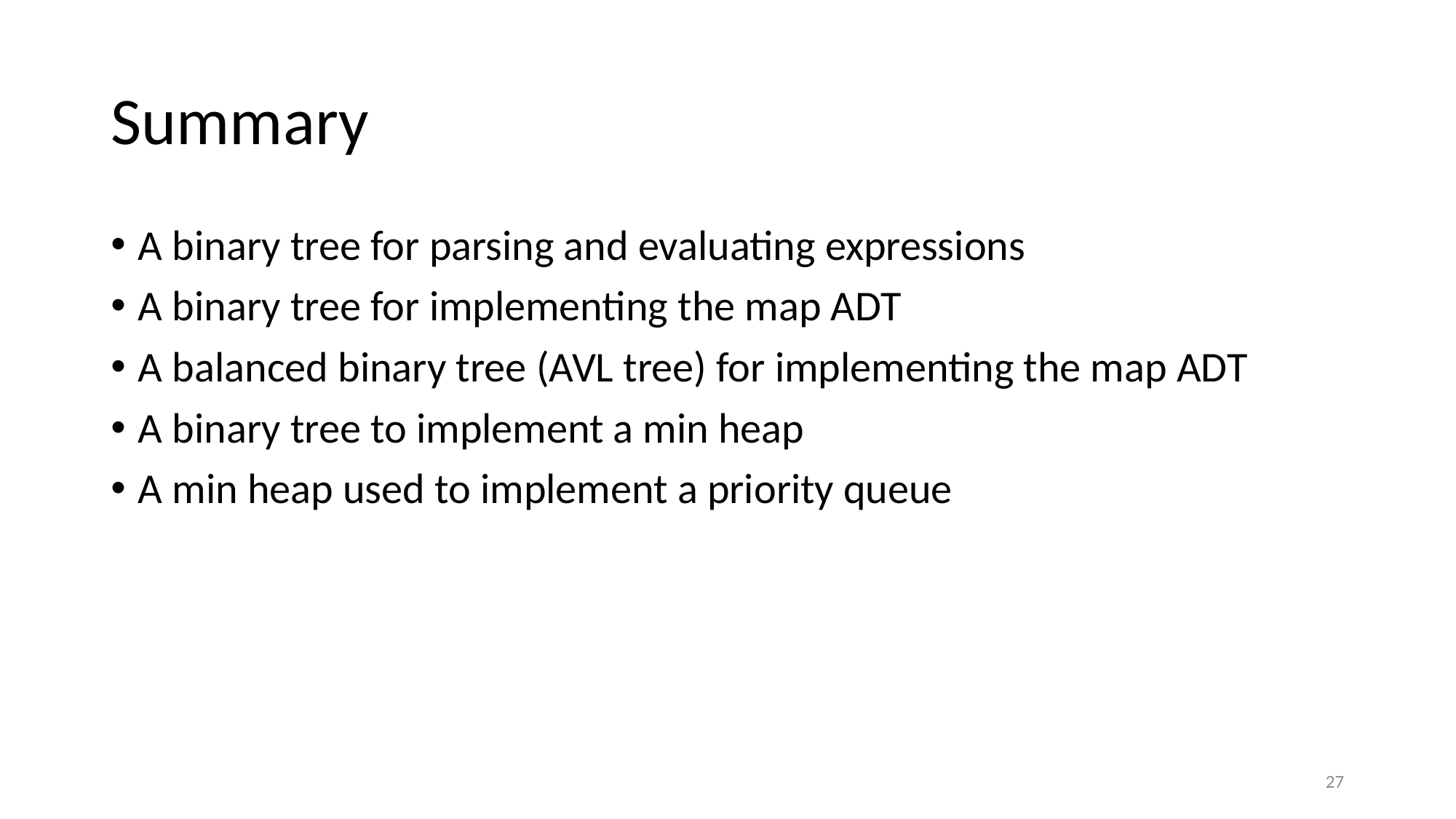

# Summary
A binary tree for parsing and evaluating expressions
A binary tree for implementing the map ADT
A balanced binary tree (AVL tree) for implementing the map ADT
A binary tree to implement a min heap
A min heap used to implement a priority queue
27